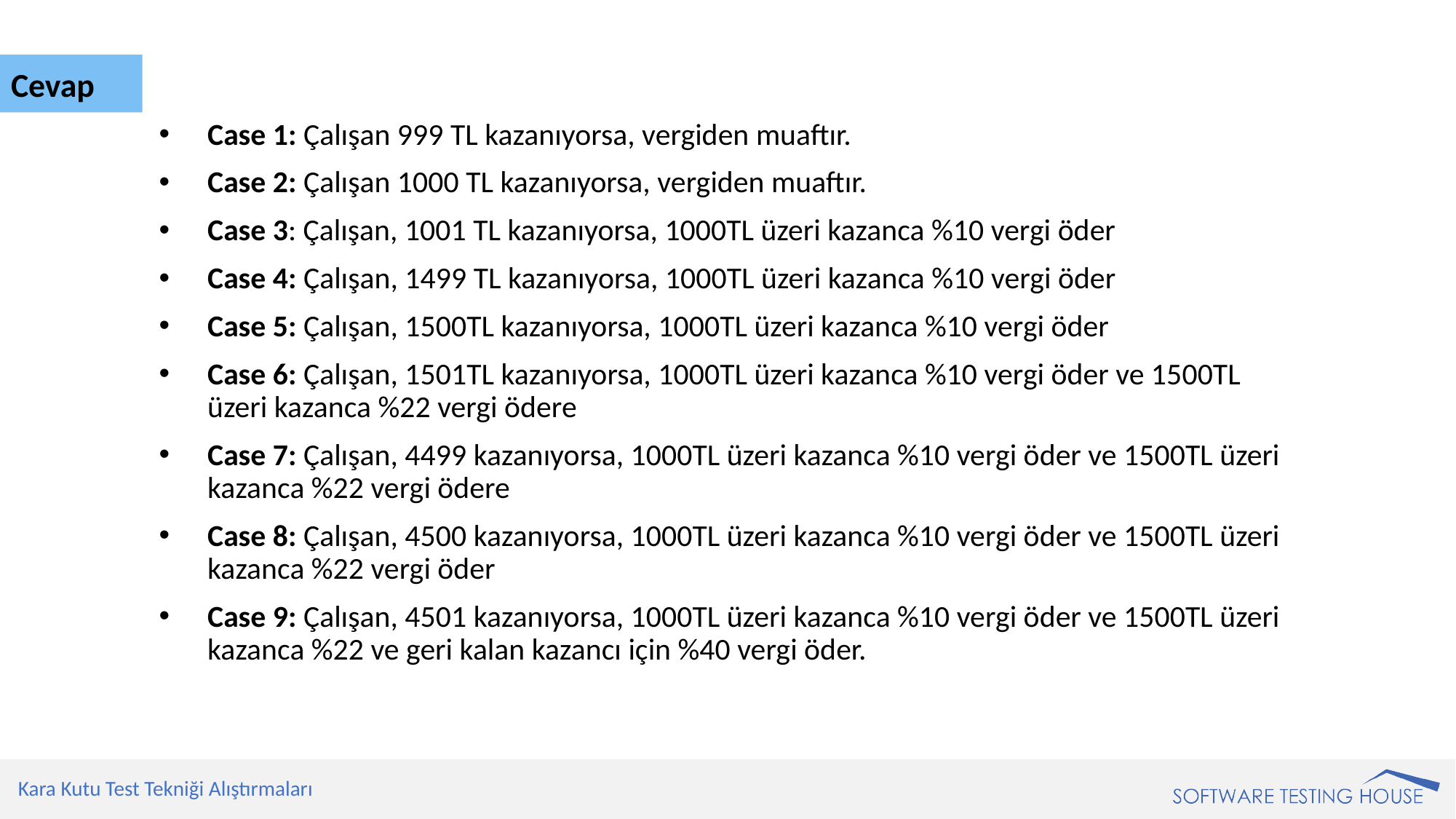

Cevap
Case 1: Çalışan 999 TL kazanıyorsa, vergiden muaftır.
Case 2: Çalışan 1000 TL kazanıyorsa, vergiden muaftır.
Case 3: Çalışan, 1001 TL kazanıyorsa, 1000TL üzeri kazanca %10 vergi öder
Case 4: Çalışan, 1499 TL kazanıyorsa, 1000TL üzeri kazanca %10 vergi öder
Case 5: Çalışan, 1500TL kazanıyorsa, 1000TL üzeri kazanca %10 vergi öder
Case 6: Çalışan, 1501TL kazanıyorsa, 1000TL üzeri kazanca %10 vergi öder ve 1500TL üzeri kazanca %22 vergi ödere
Case 7: Çalışan, 4499 kazanıyorsa, 1000TL üzeri kazanca %10 vergi öder ve 1500TL üzeri kazanca %22 vergi ödere
Case 8: Çalışan, 4500 kazanıyorsa, 1000TL üzeri kazanca %10 vergi öder ve 1500TL üzeri kazanca %22 vergi öder
Case 9: Çalışan, 4501 kazanıyorsa, 1000TL üzeri kazanca %10 vergi öder ve 1500TL üzeri kazanca %22 ve geri kalan kazancı için %40 vergi öder.

Kara Kutu Test Tekniği Alıştırmaları